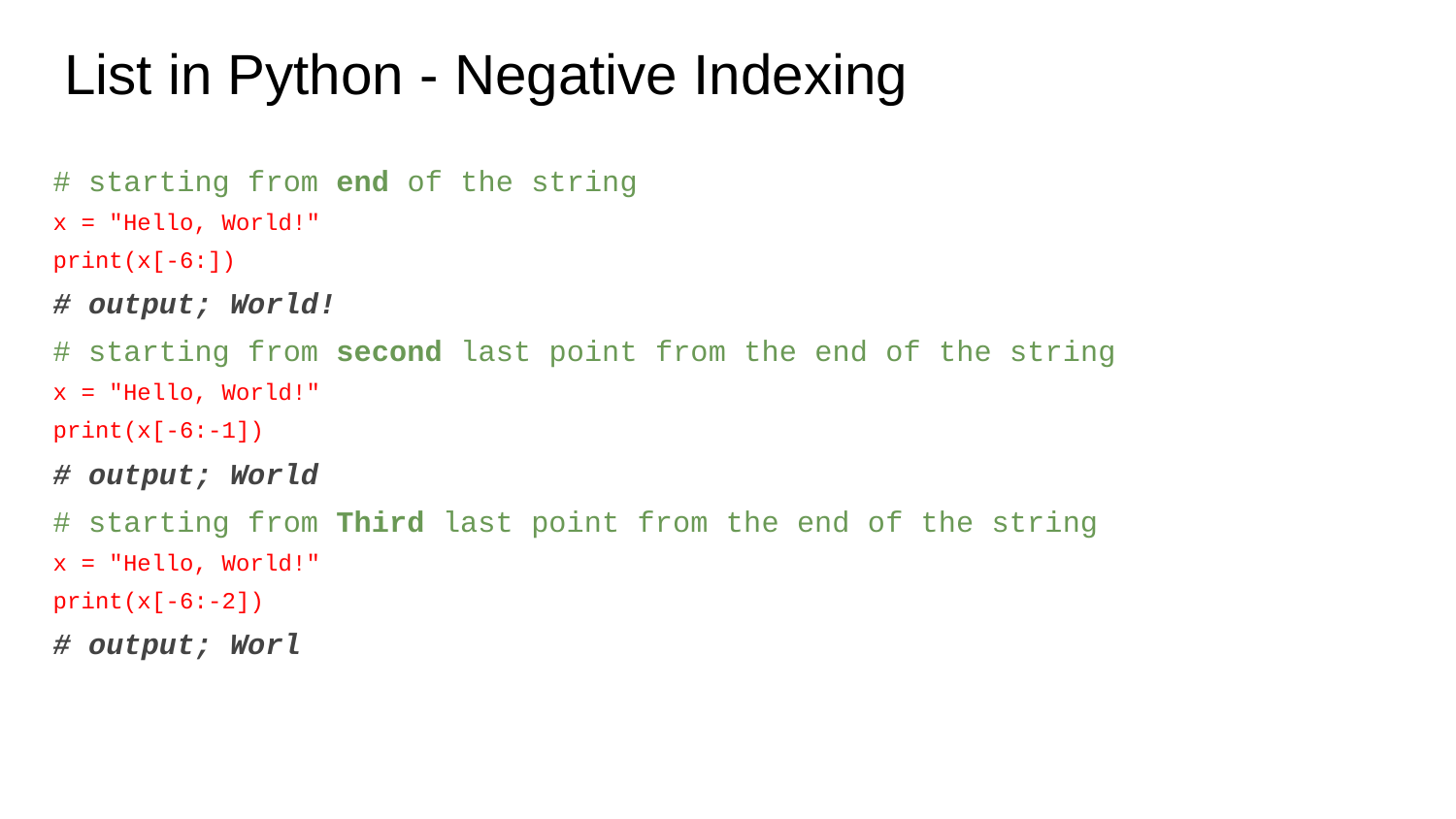

# List in Python - Negative Indexing

# starting from end of the string
x = "Hello, World!"
print(x[-6:])
# output; World!
# starting from second last point from the end of the string
x = "Hello, World!"
print(x[-6:-1])
# output; World
# starting from Third last point from the end of the string
x = "Hello, World!"
print(x[-6:-2])
# output; Worl